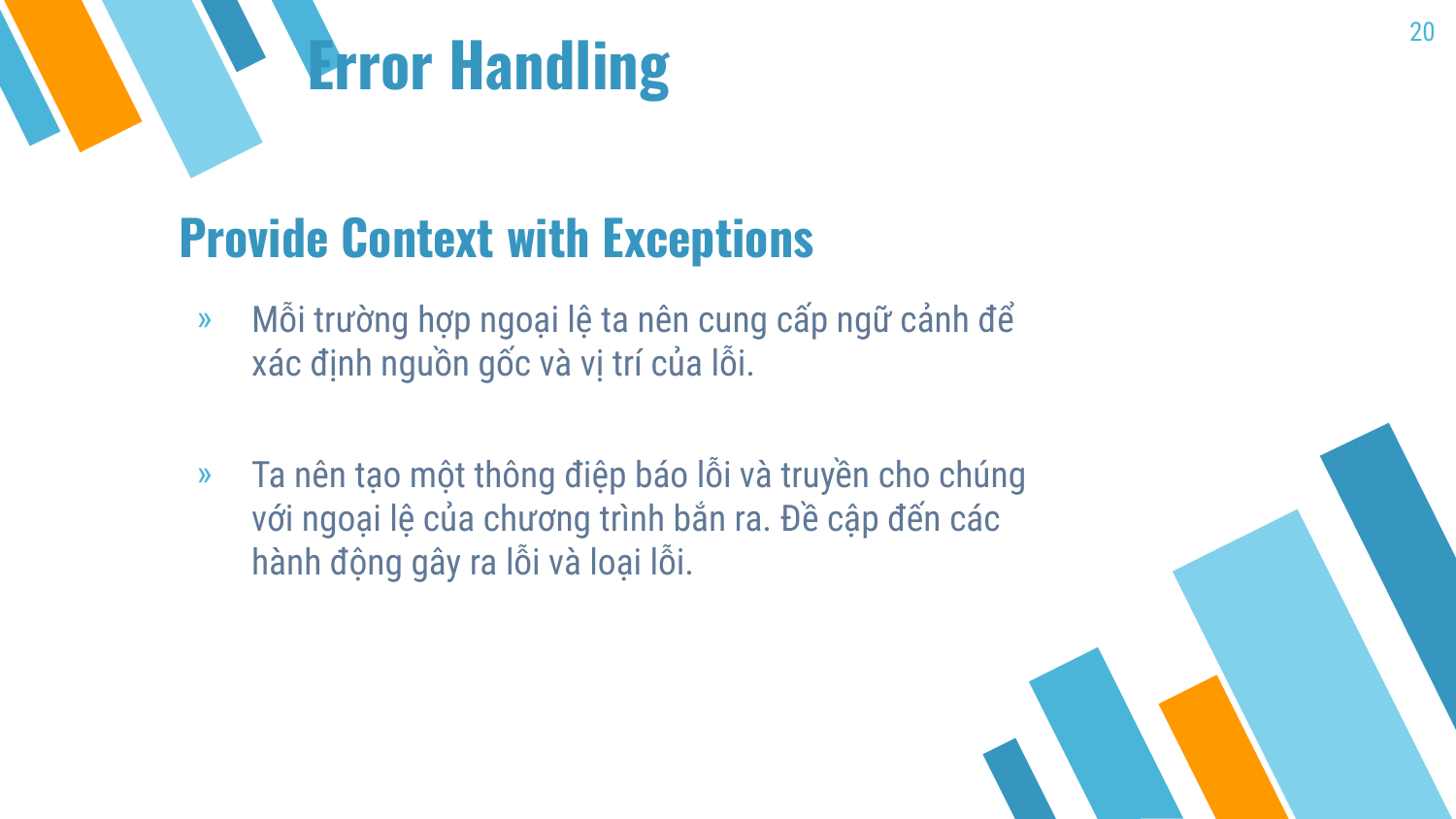

20
# Error Handling
Provide Context with Exceptions
Mỗi trường hợp ngoại lệ ta nên cung cấp ngữ cảnh để xác định nguồn gốc và vị trí của lỗi.

Ta nên tạo một thông điệp báo lỗi và truyền cho chúng với ngoại lệ của chương trình bắn ra. Đề cập đến các hành động gây ra lỗi và loại lỗi.